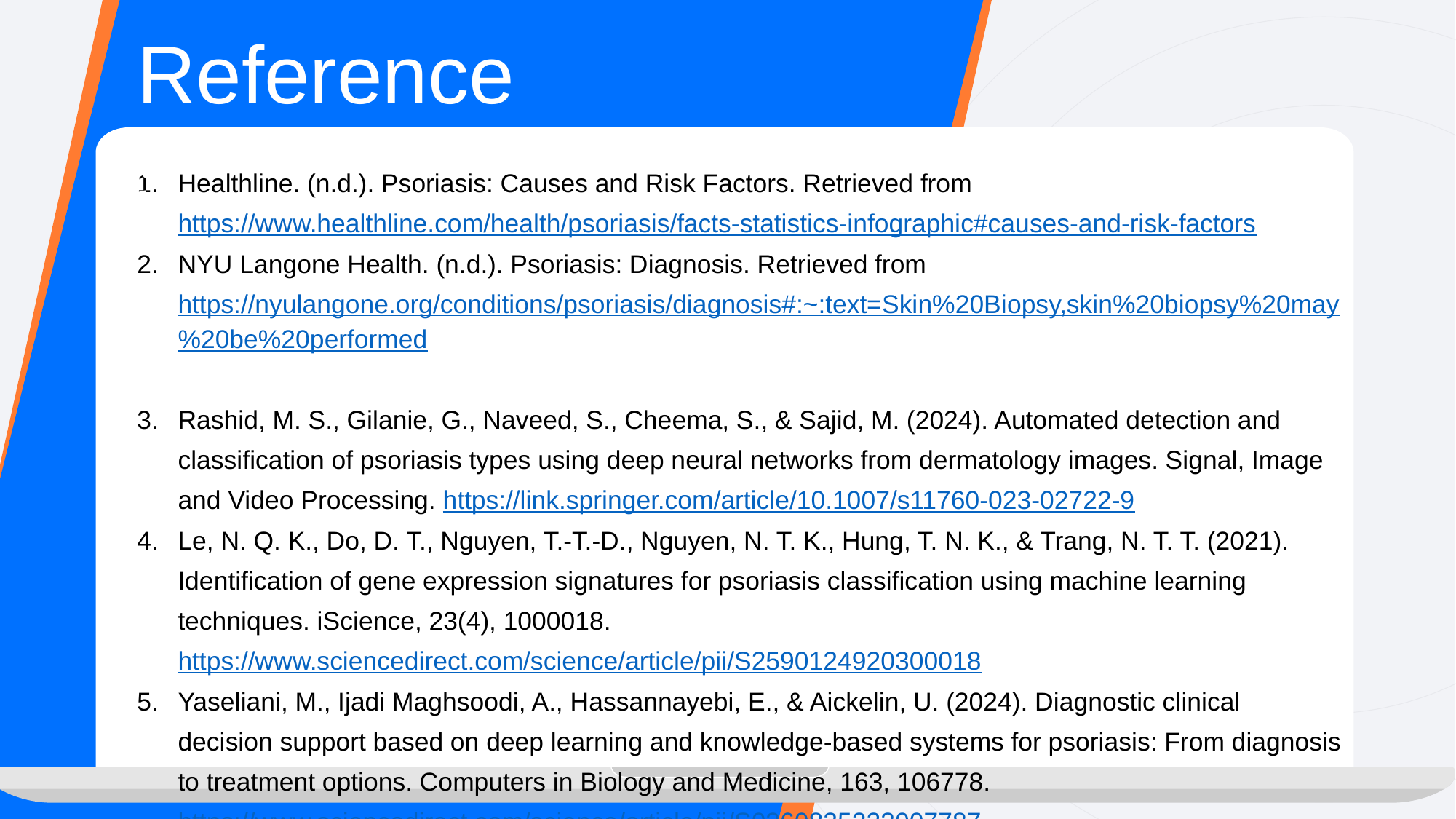

References

Healthline. (n.d.). Psoriasis: Causes and Risk Factors. Retrieved from https://www.healthline.com/health/psoriasis/facts-statistics-infographic#causes-and-risk-factors
NYU Langone Health. (n.d.). Psoriasis: Diagnosis. Retrieved from https://nyulangone.org/conditions/psoriasis/diagnosis#:~:text=Skin%20Biopsy,skin%20biopsy%20may%20be%20performed
Rashid, M. S., Gilanie, G., Naveed, S., Cheema, S., & Sajid, M. (2024). Automated detection and classification of psoriasis types using deep neural networks from dermatology images. Signal, Image and Video Processing. https://link.springer.com/article/10.1007/s11760-023-02722-9
Le, N. Q. K., Do, D. T., Nguyen, T.-T.-D., Nguyen, N. T. K., Hung, T. N. K., & Trang, N. T. T. (2021). Identification of gene expression signatures for psoriasis classification using machine learning techniques. iScience, 23(4), 1000018. https://www.sciencedirect.com/science/article/pii/S2590124920300018
Yaseliani, M., Ijadi Maghsoodi, A., Hassannayebi, E., & Aickelin, U. (2024). Diagnostic clinical decision support based on deep learning and knowledge-based systems for psoriasis: From diagnosis to treatment options. Computers in Biology and Medicine, 163, 106778. https://www.sciencedirect.com/science/article/pii/S0360835223007787